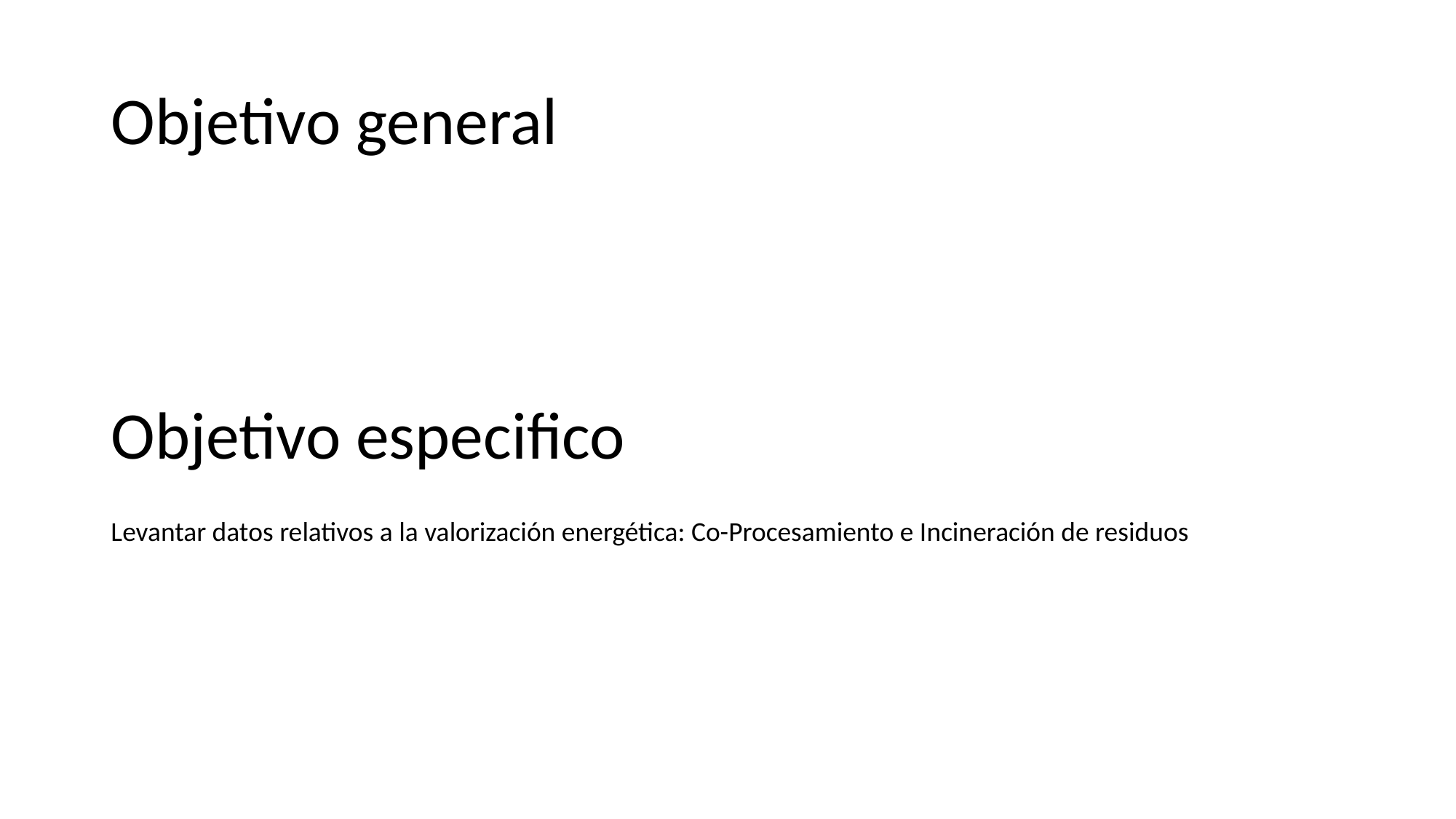

# Objetivo general

Objetivo especifico
Levantar datos relativos a la valorización energética: Co-Procesamiento e Incineración de residuos